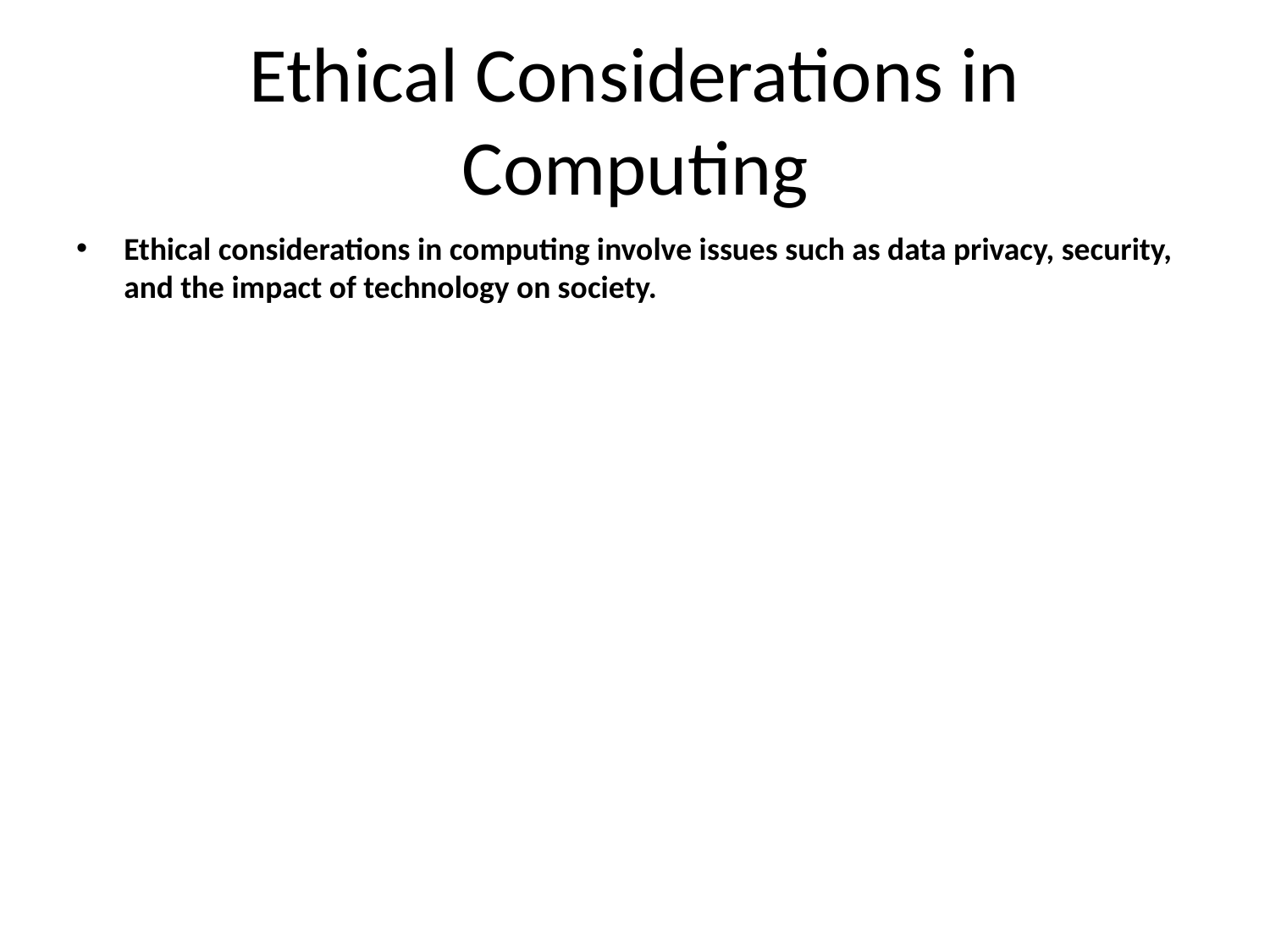

# Ethical Considerations in Computing
Ethical considerations in computing involve issues such as data privacy, security, and the impact of technology on society.